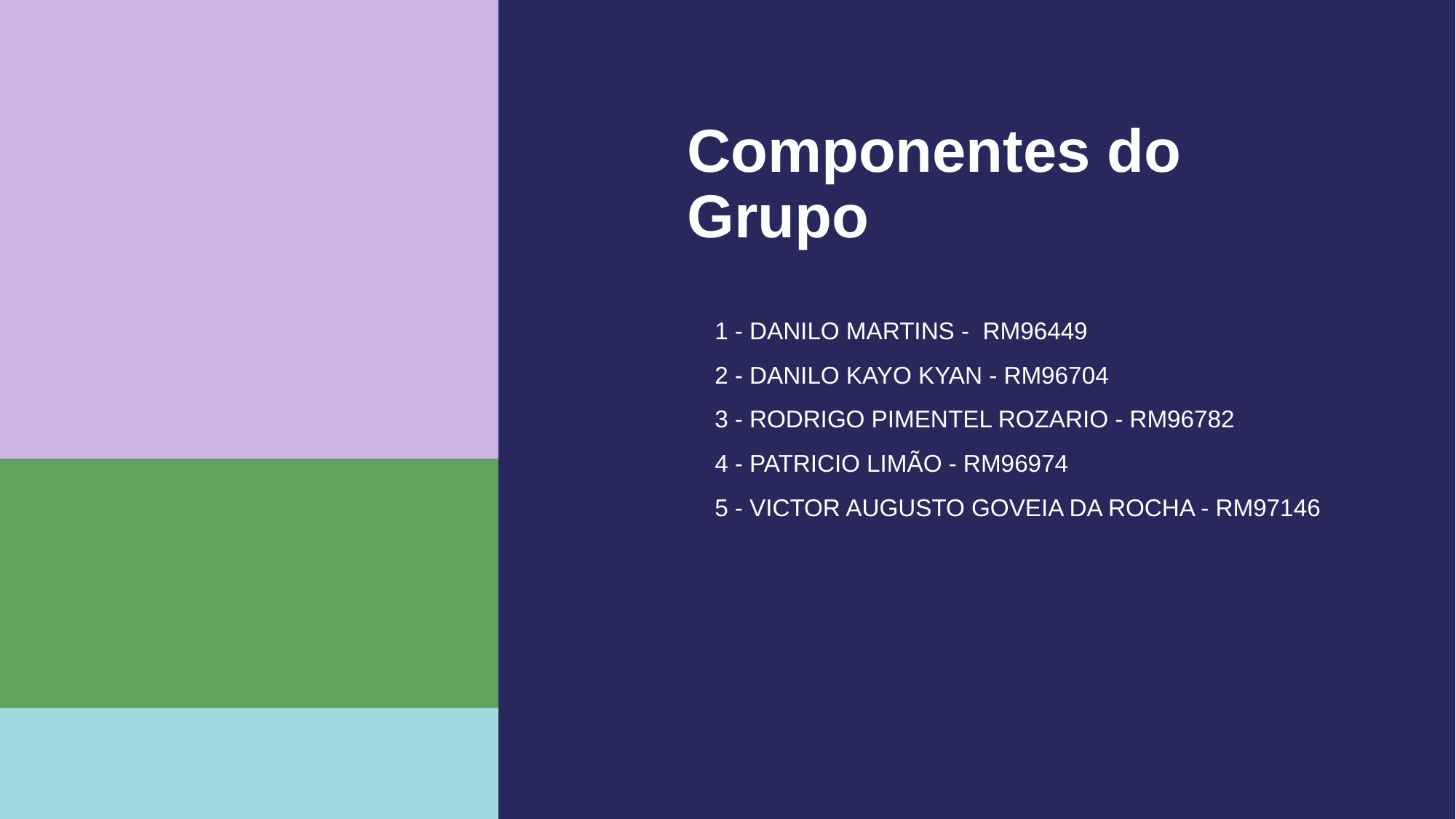

# Componentes do Grupo
1 - DANILO MARTINS -  RM96449
2 - DANILO KAYO KYAN - RM96704
3 - RODRIGO PIMENTEL ROZARIO - RM96782
4 - PATRICIO LIMÃO - RM96974
5 - VICTOR AUGUSTO GOVEIA DA ROCHA - RM97146